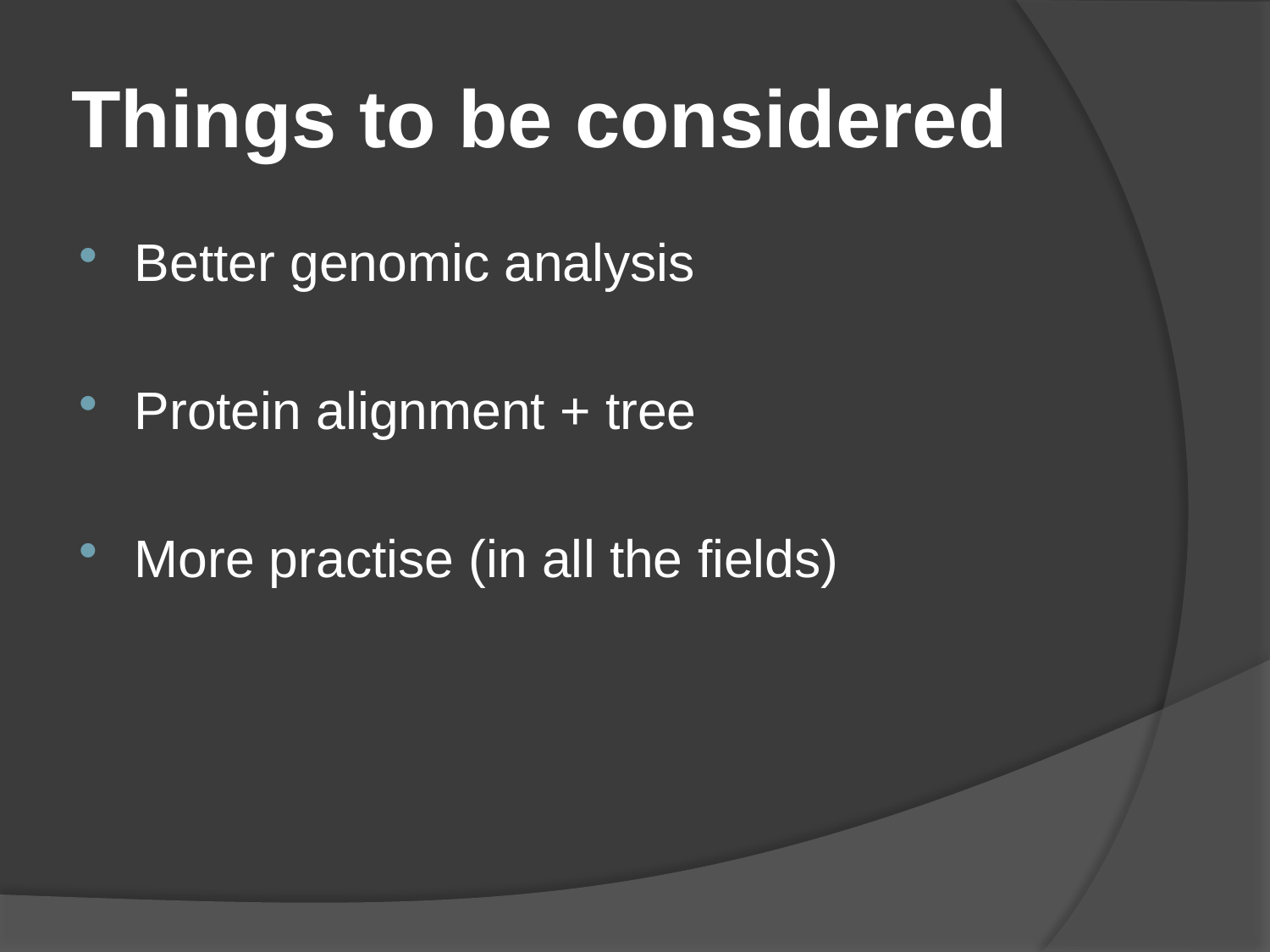

# Things to be considered
Better genomic analysis

Protein alignment + tree

More practise (in all the fields)